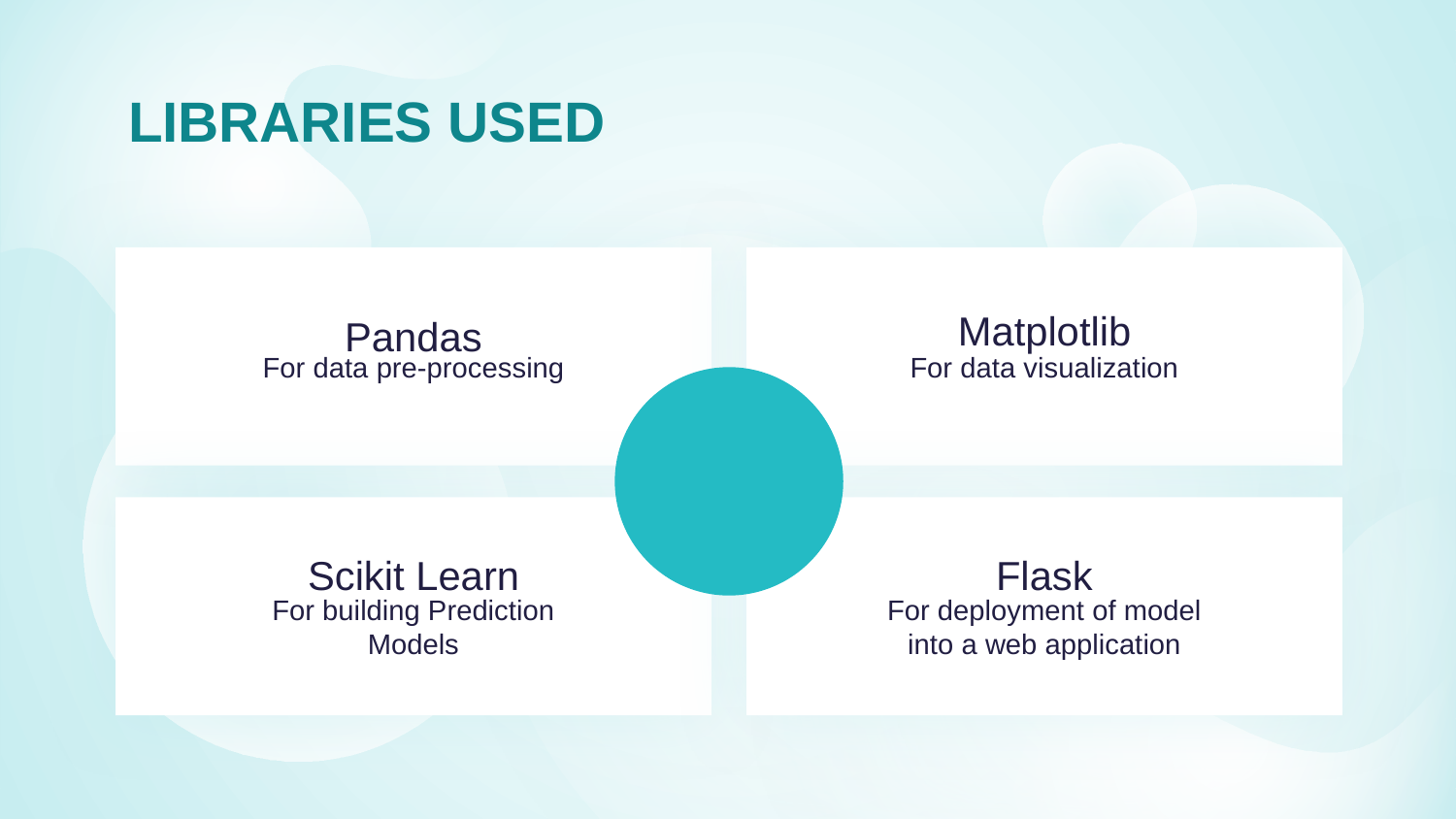

# LIBRARIES USED

Matplotlib
Pandas
For data visualization
For data pre-processing

Flask
Scikit Learn
For building Prediction Models
For deployment of model into a web application